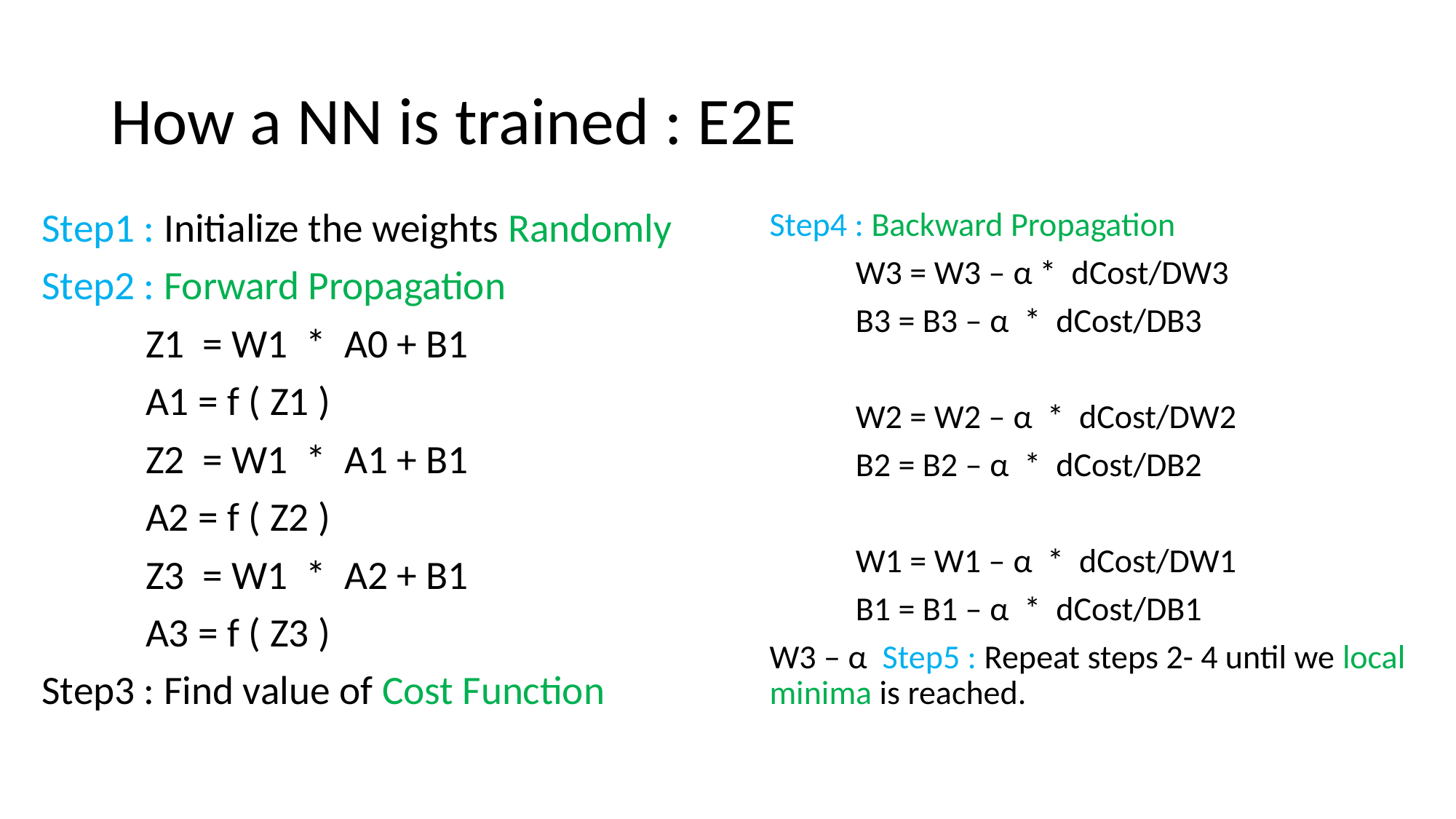

# How a NN is trained : E2E
Step1 : Initialize the weights Randomly
Step2 : Forward Propagation
	Z1  = W1  *  A0 + B1
	A1 = f ( Z1 )
	Z2  = W1  *  A1 + B1
	A2 = f ( Z2 )
	Z3  = W1  *  A2 + B1
	A3 = f ( Z3 )
Step3 : Find value of Cost Function

Step4 : Backward Propagation
	W3 = W3 – α *  dCost/DW3
	B3 = B3 – α  *  dCost/DB3

	W2 = W2 – α  *  dCost/DW2
	B2 = B2 – α  *  dCost/DB2

	W1 = W1 – α  *  dCost/DW1
	B1 = B1 – α  *  dCost/DB1
W3 – α  Step5 : Repeat steps 2- 4 until we local minima is reached.